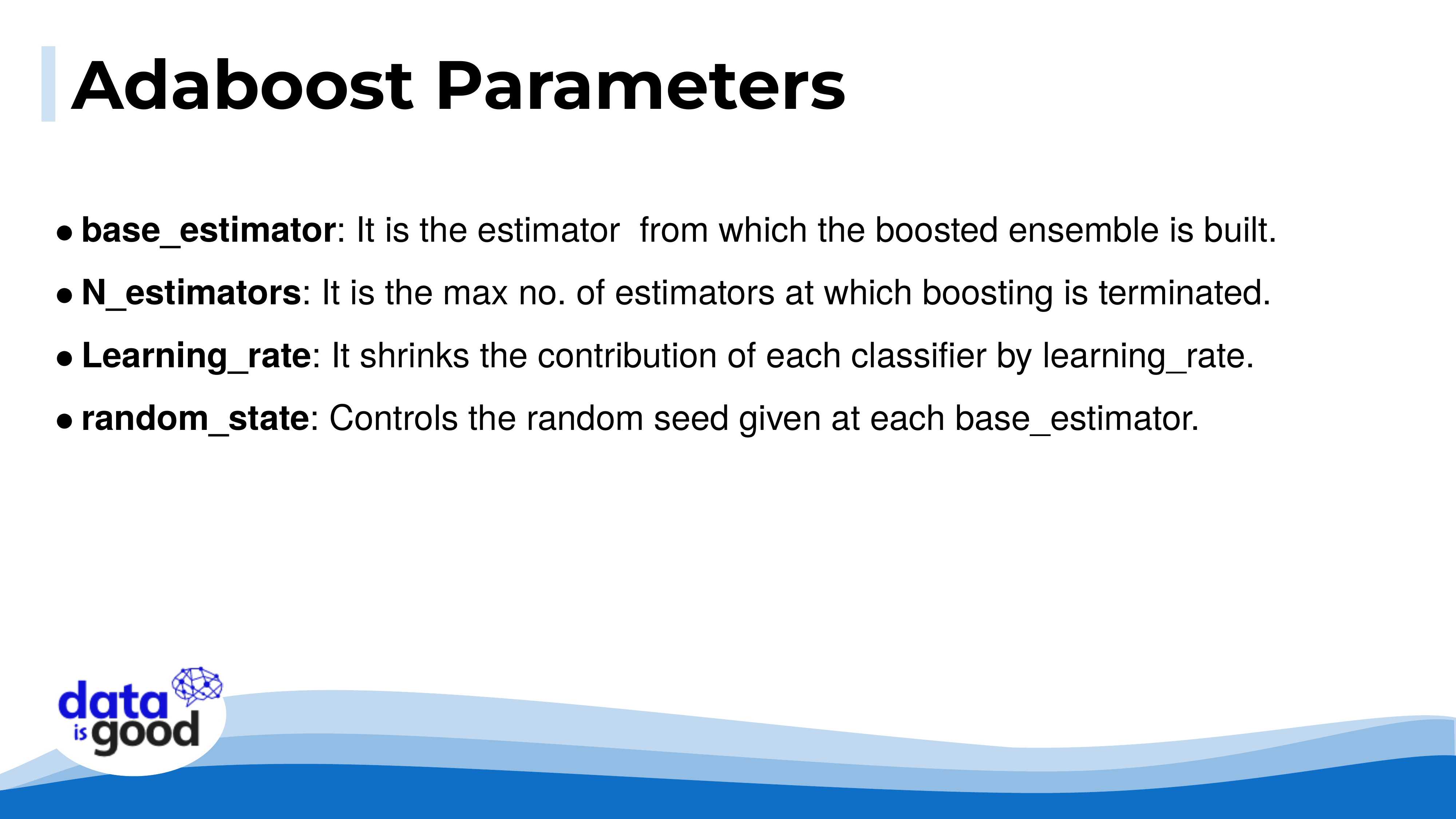

Adaboost Parameters
base_estimator: It is the estimator  from which the boosted ensemble is built.
N_estimators: It is the max no. of estimators at which boosting is terminated.
Learning_rate: It shrinks the contribution of each classifier by learning_rate.
random_state: Controls the random seed given at each base_estimator.